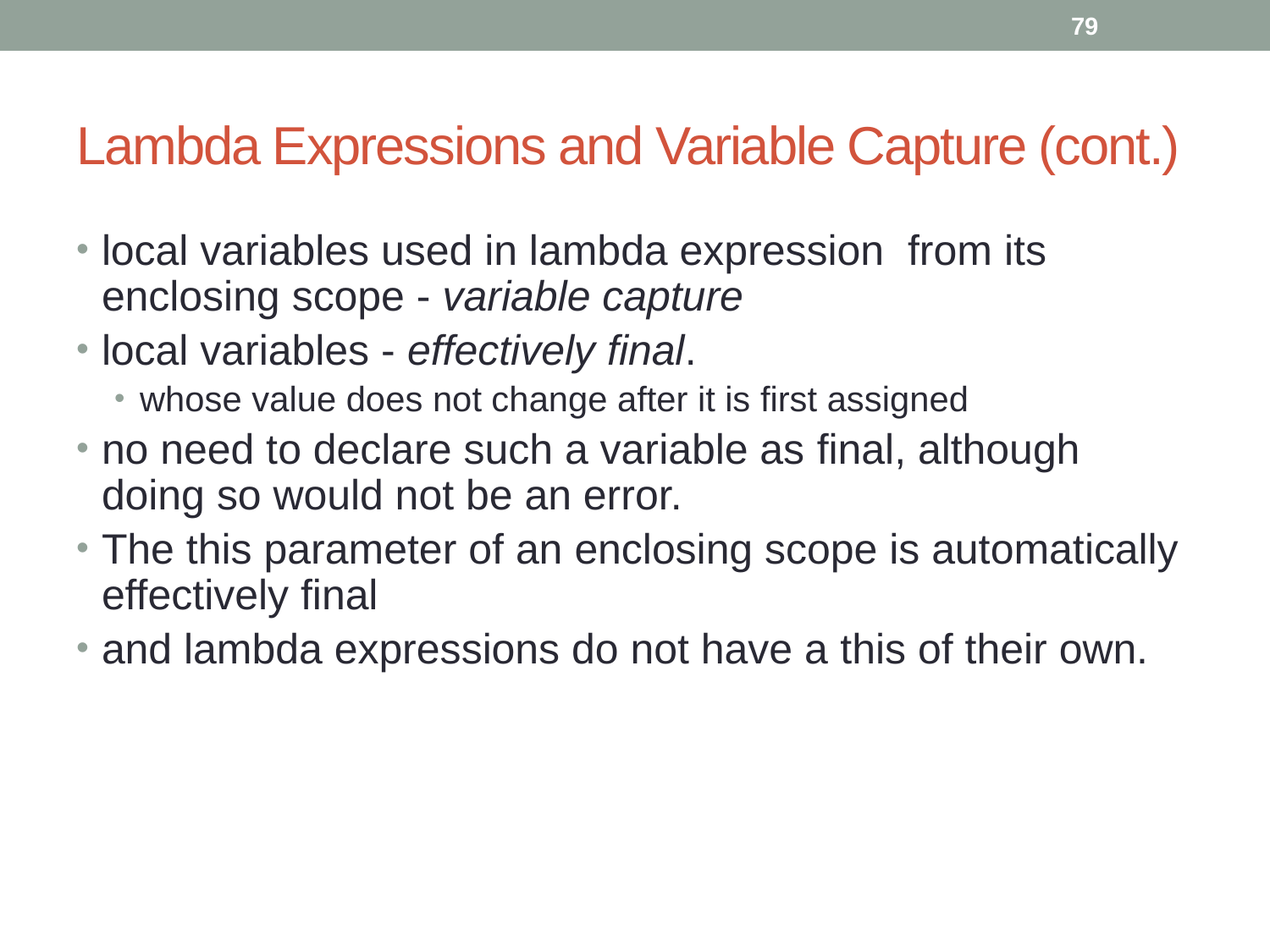

79
# Lambda Expressions and Variable Capture (cont.)
local variables used in lambda expression  from its enclosing scope - variable capture
local variables - effectively final.
whose value does not change after it is first assigned
no need to declare such a variable as final, although doing so would not be an error.
The this parameter of an enclosing scope is automatically effectively final
and lambda expressions do not have a this of their own.